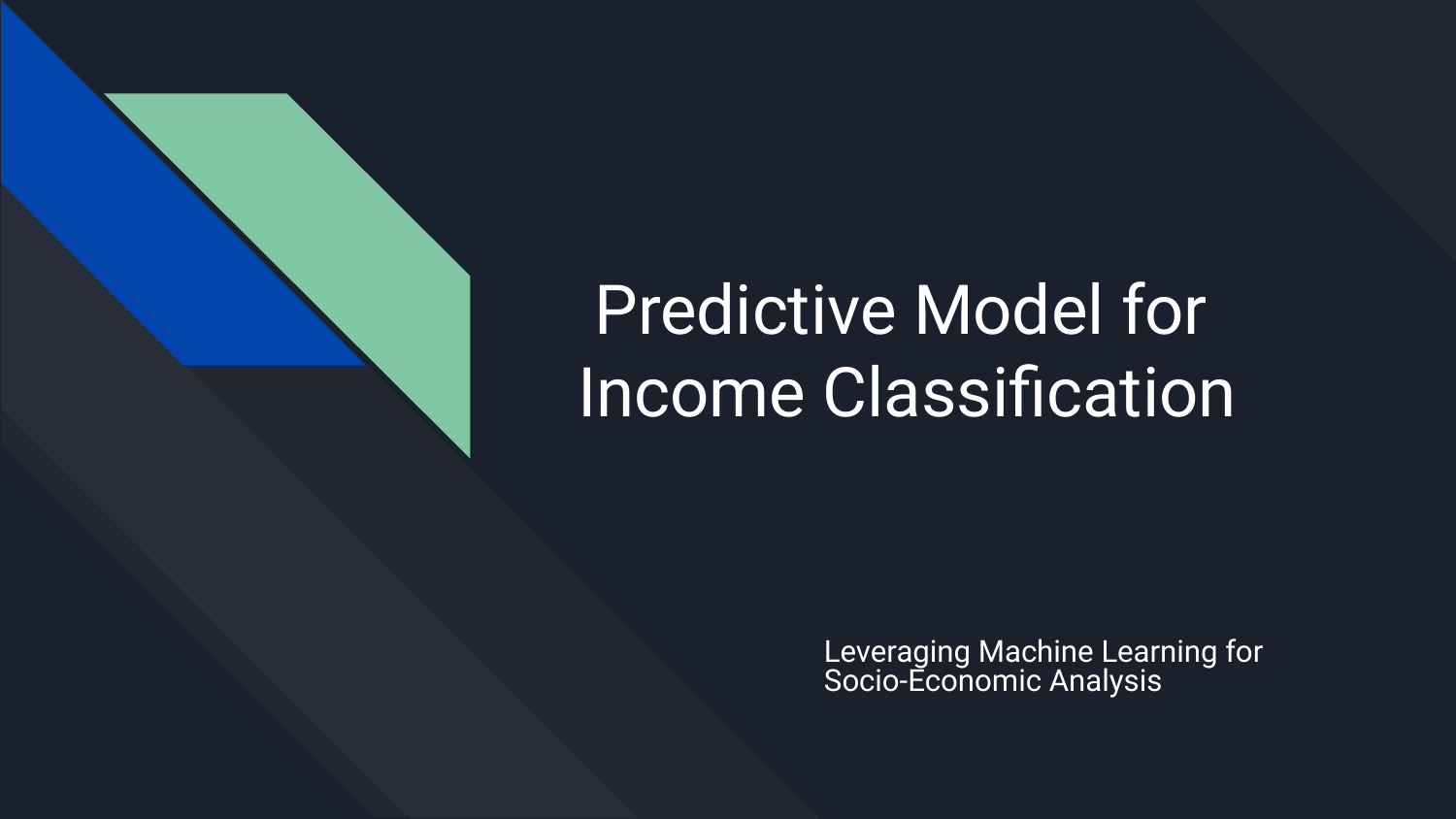

# Predictive Model for Income Classification
Leveraging Machine Learning for Socio-Economic Analysis